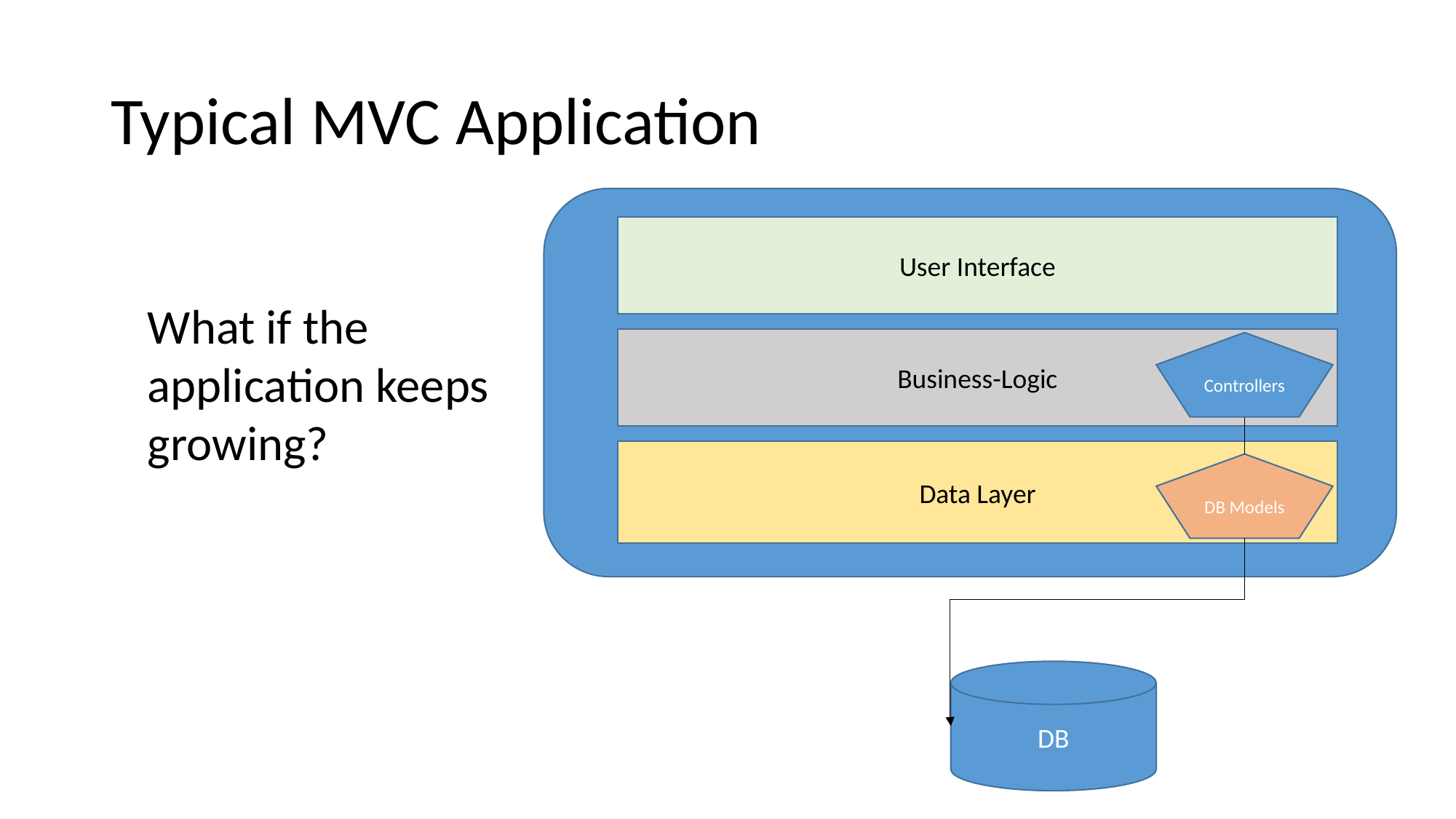

# Typical MVC Application

User Interface
Business-Logic
Data Layer
DB
What if the application keeps growing?
Controllers
DB Models